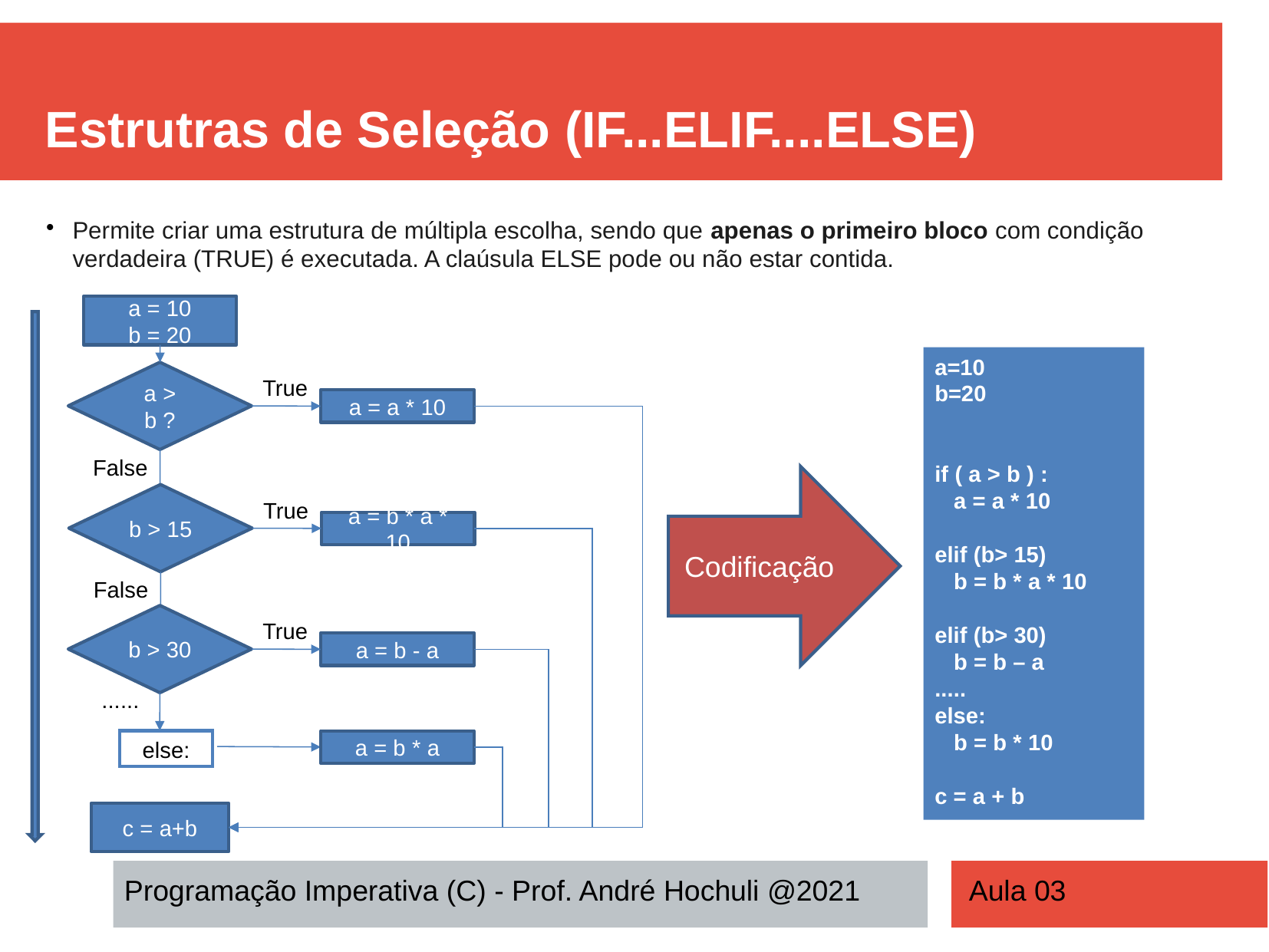

Estrutras de Seleção (IF...ELIF....ELSE)
Permite criar uma estrutura de múltipla escolha, sendo que apenas o primeiro bloco com condição verdadeira (TRUE) é executada. A claúsula ELSE pode ou não estar contida.

a = 10
b = 20

a=10
b=20

if ( a > b ) :
   a = a * 10

elif (b> 15)
   b = b * a * 10

elif (b> 30)
   b = b – a
.....
else:
   b = b * 10

c = a + b
a > b ?

True
a = a * 10

False

Codificação
b > 15
True
a = b * a * 10

False

b > 30
True
a = b - a

......

else:
a = b * a

c = a+b
Programação Imperativa (C) - Prof. André Hochuli @2021
Aula 03